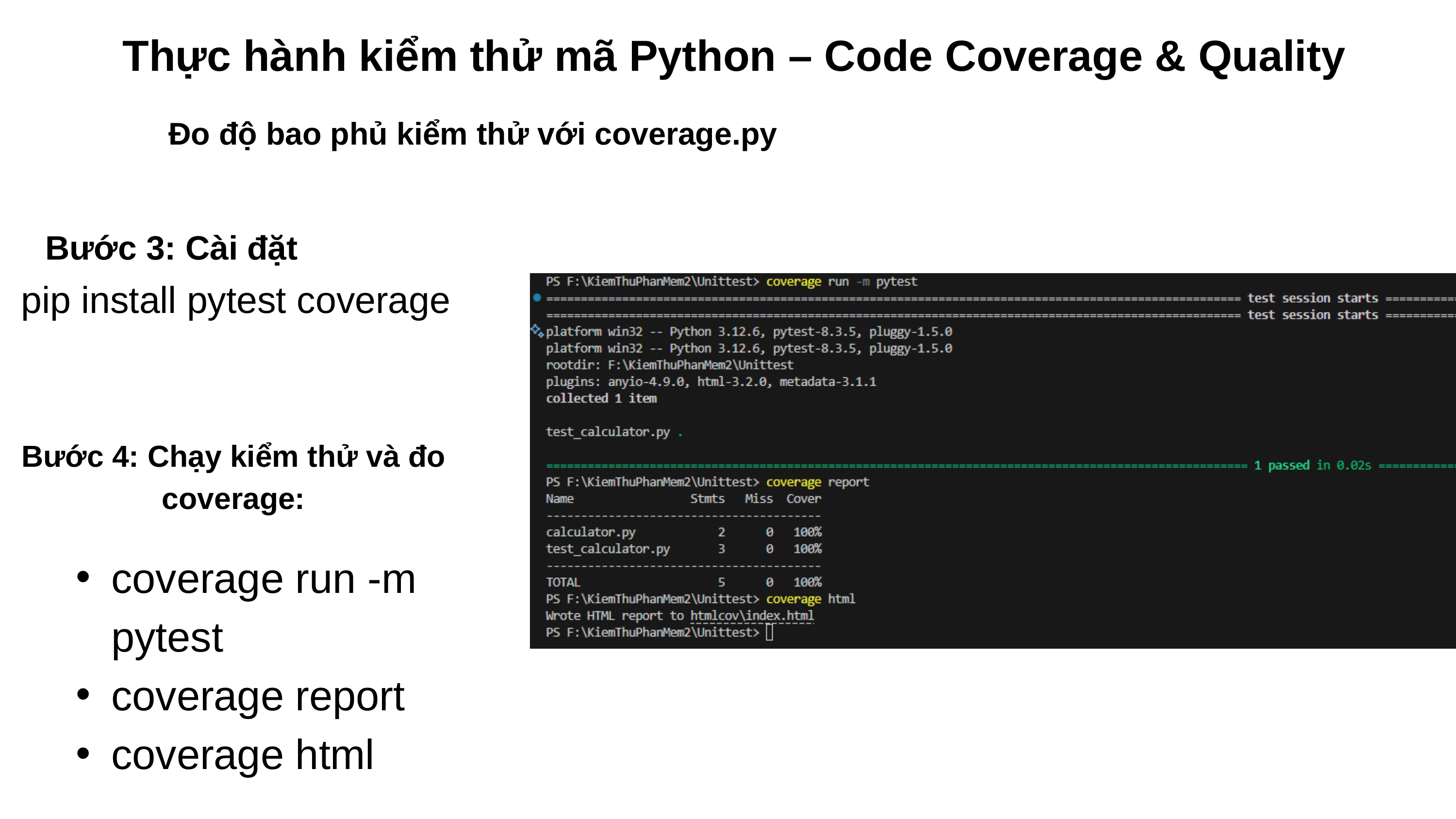

Thực hành kiểm thử mã Python – Code Coverage & Quality
Đo độ bao phủ kiểm thử với coverage.py
Bước 3: Cài đặt
pip install pytest coverage

Bước 4: Chạy kiểm thử và đo coverage:
coverage run -m pytest
coverage report
coverage html